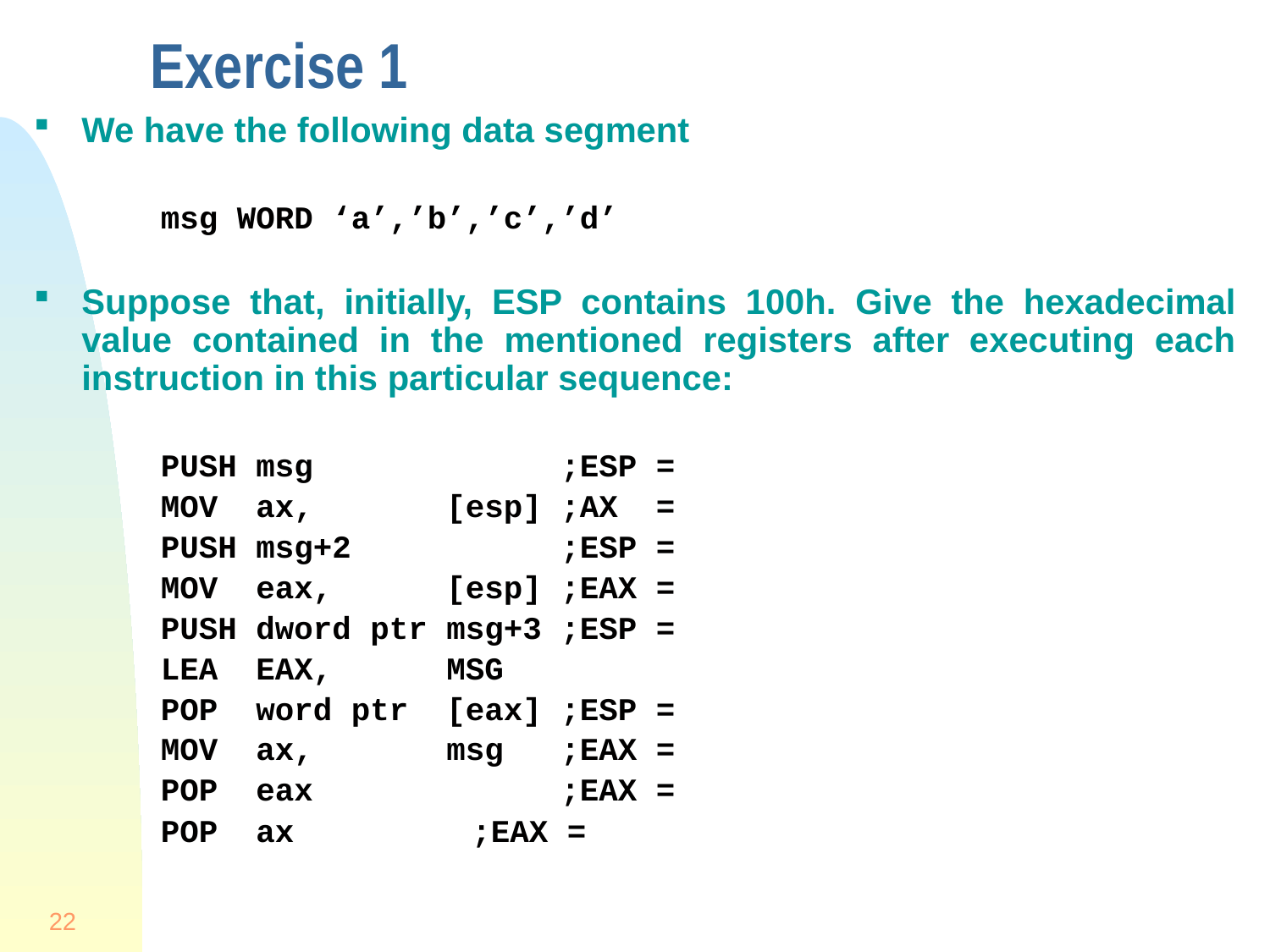

# Exercise 1
We have the following data segment

msg WORD ‘a’,’b’,’c’,’d’

Suppose that, initially, ESP contains 100h. Give the hexadecimal value contained in the mentioned registers after executing each instruction in this particular sequence:

PUSH msg             ;ESP =
MOV  ax,       [esp] ;AX  =
PUSH msg+2           ;ESP =
MOV  eax,      [esp] ;EAX =
PUSH dword ptr msg+3 ;ESP =
LEA  EAX,      MSG
POP  word ptr  [eax] ;ESP =
MOV  ax,       msg   ;EAX =
POP  eax             ;EAX =
POP  ax	        ;EAX =

22